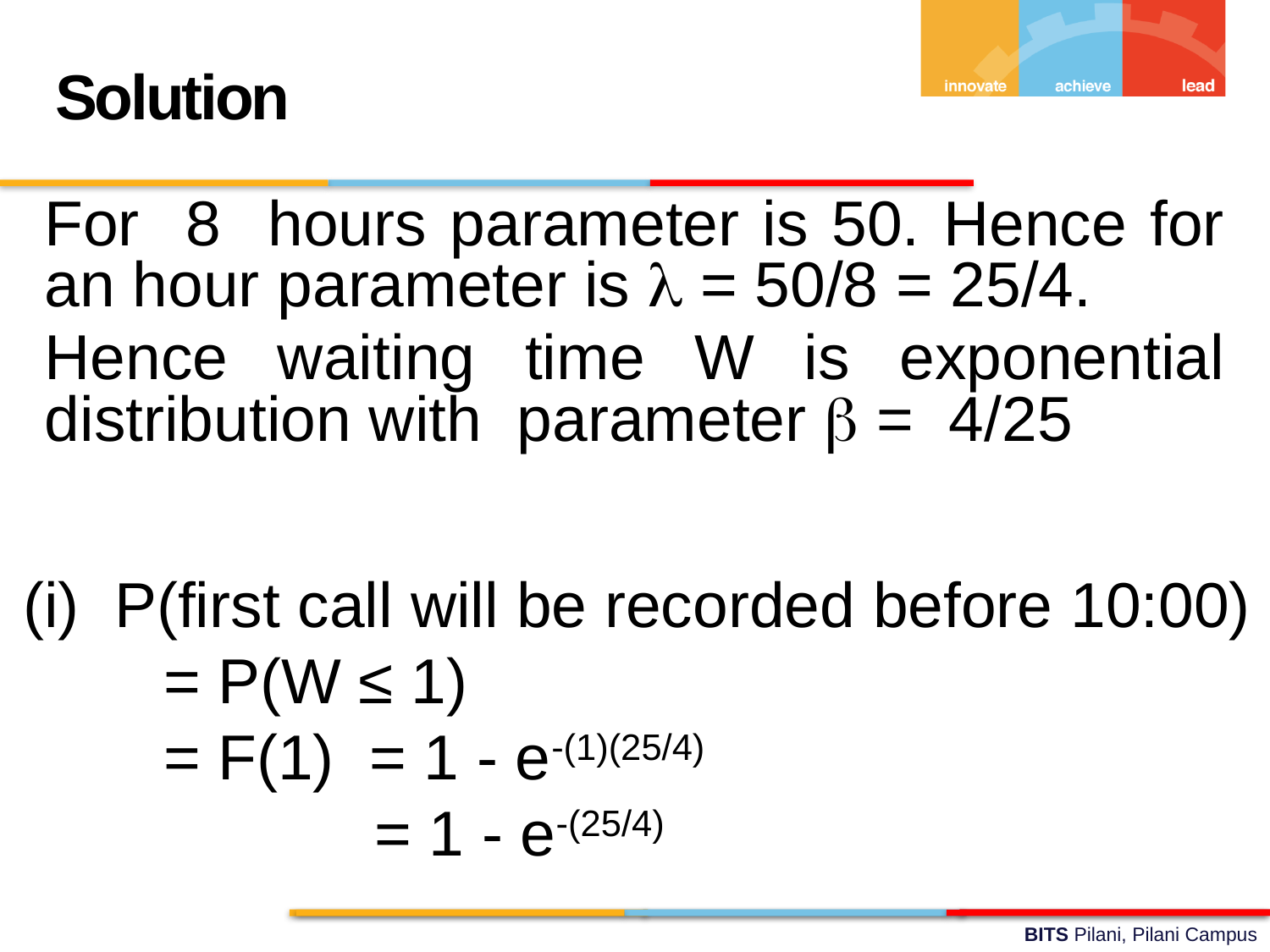

Solution
For  8  hours parameter is 50. Hence for an hour parameter is λ = 50/8 = 25/4.
Hence waiting time W is exponential distribution with  parameter β =  4/25

(i)  P(first call will be recorded before 10:00)
        = P(W ≤ 1)
        = F(1)  = 1 - e-(1)(25/4)
                    = 1 - e-(25/4)